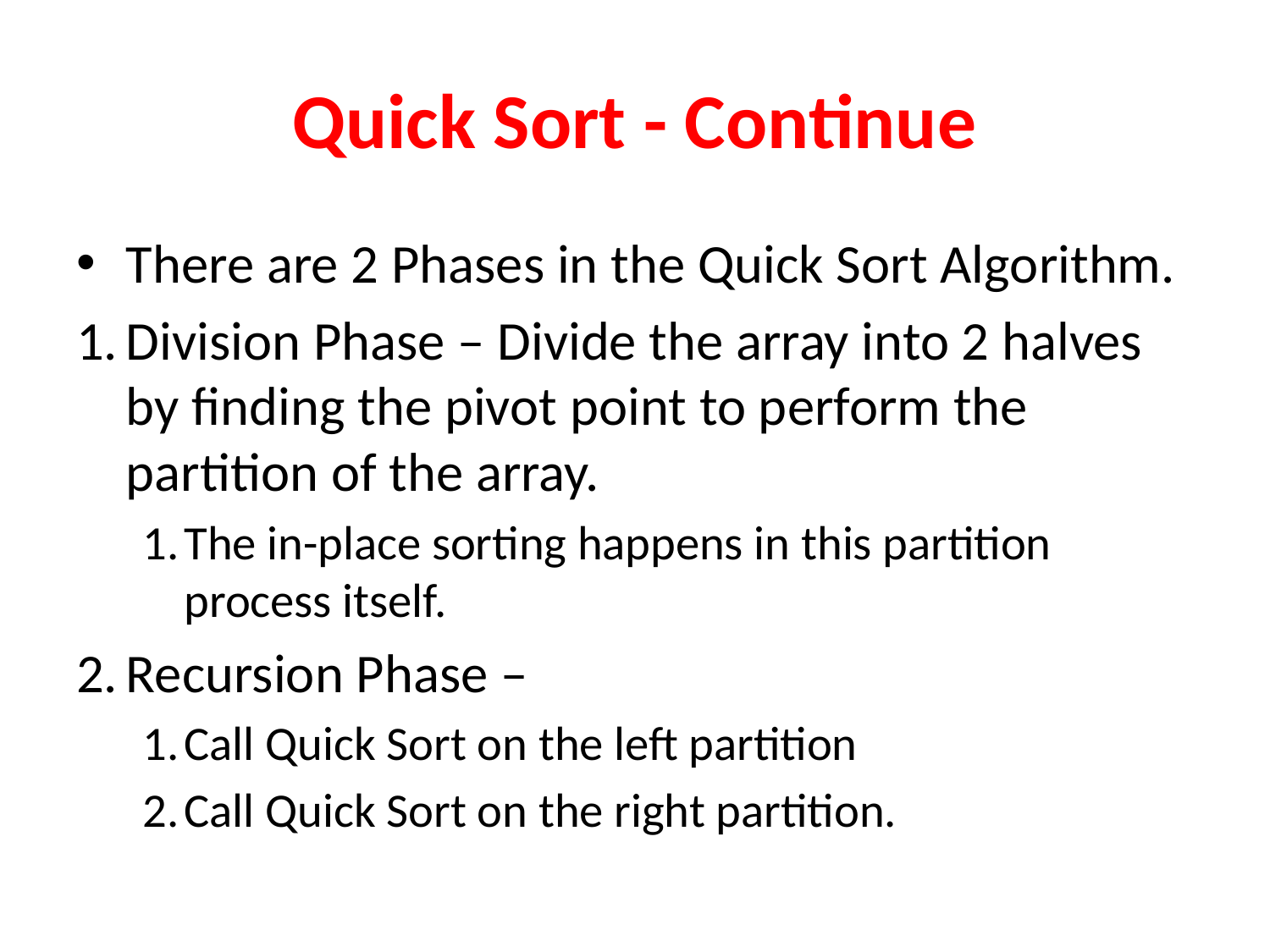

# Quick Sort - Continue
There are 2 Phases in the Quick Sort Algorithm.
Division Phase – Divide the array into 2 halves by finding the pivot point to perform the partition of the array.
The in-place sorting happens in this partition process itself.
Recursion Phase –
Call Quick Sort on the left partition
Call Quick Sort on the right partition.